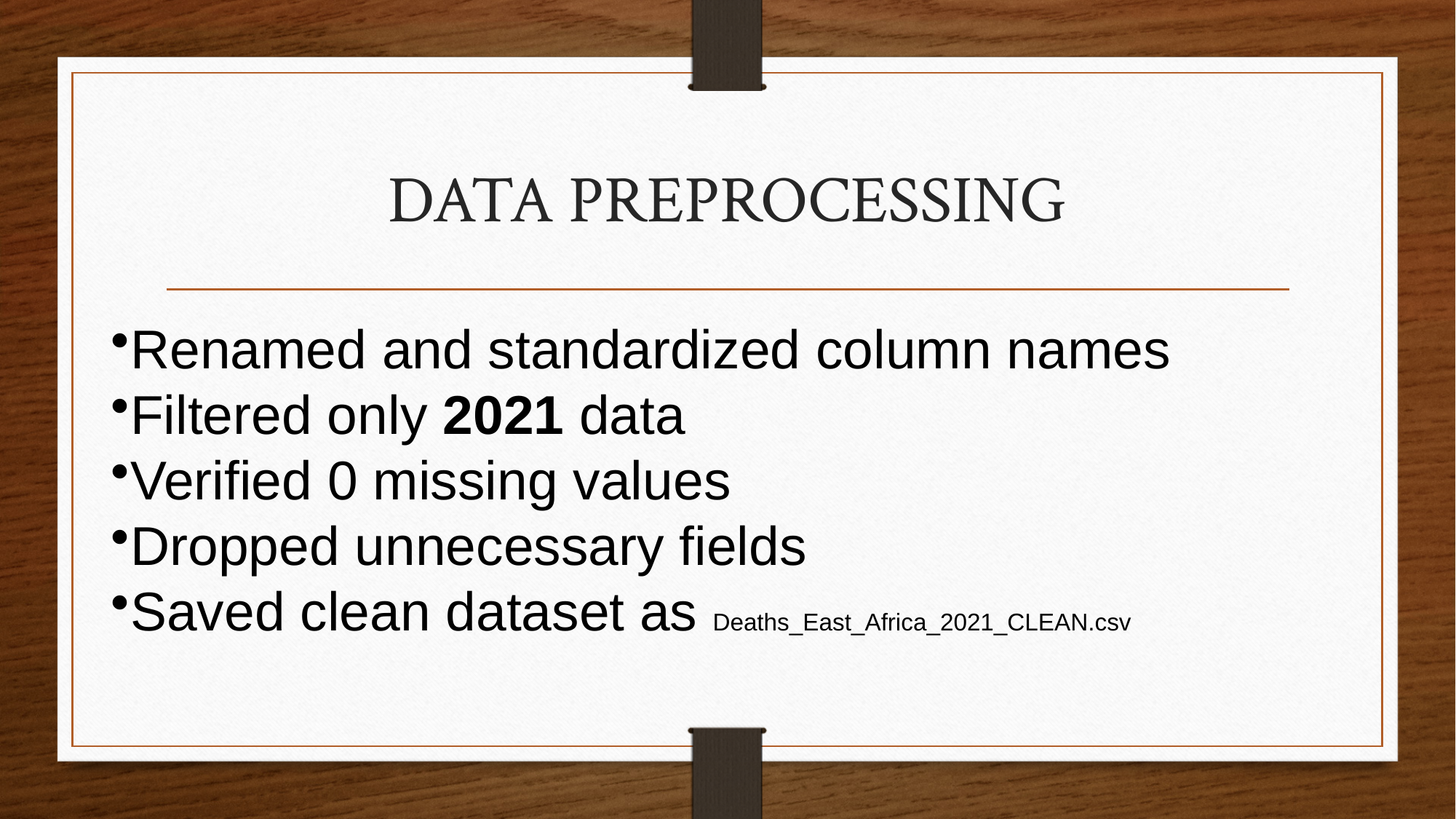

# DATA PREPROCESSING
Renamed and standardized column names
Filtered only 2021 data
Verified 0 missing values
Dropped unnecessary fields
Saved clean dataset as Deaths_East_Africa_2021_CLEAN.csv